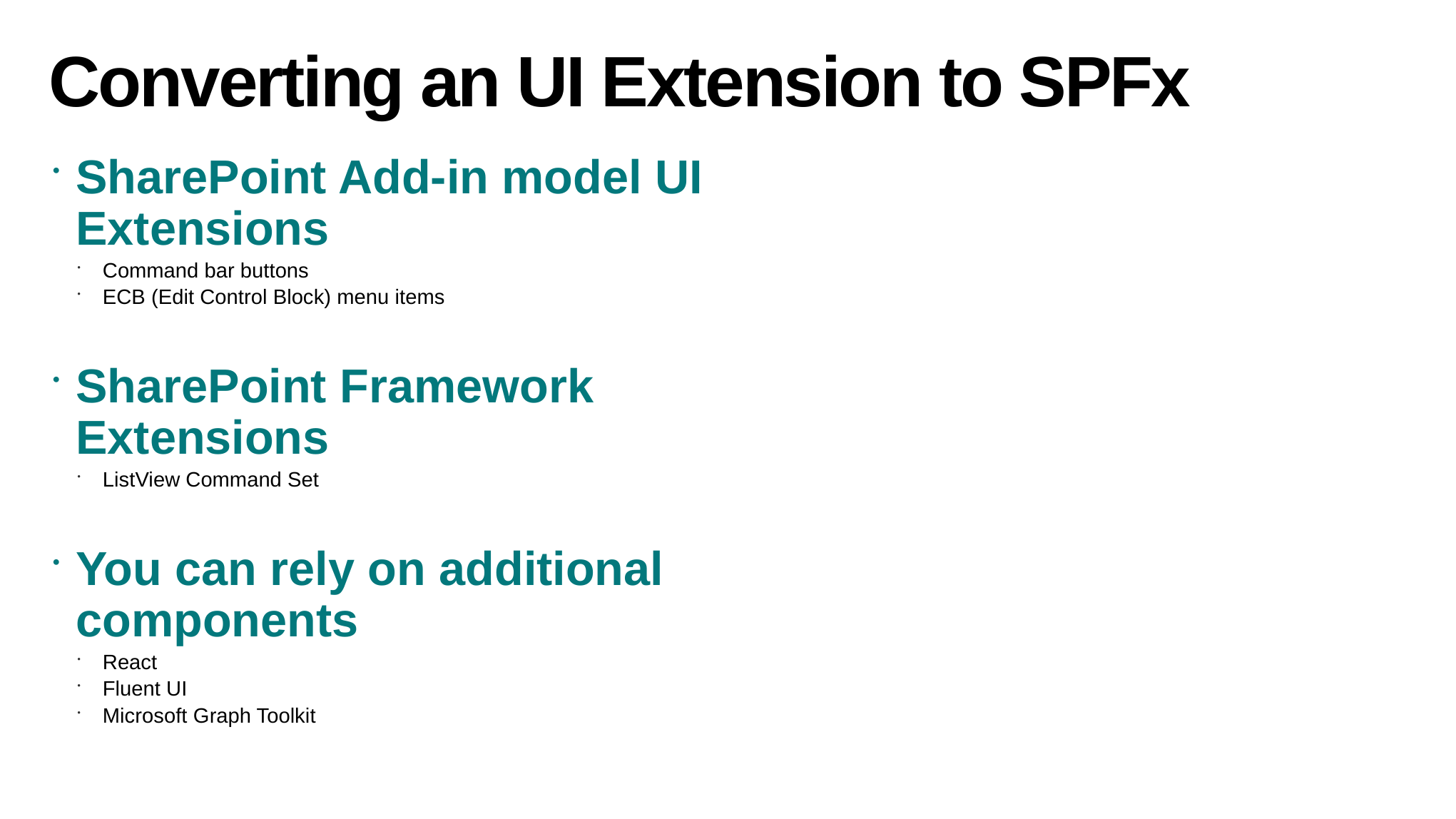

# Converting an UI Extension to SPFx
SharePoint Add-in model UI Extensions
Command bar buttons
ECB (Edit Control Block) menu items

SharePoint Framework Extensions
ListView Command Set

You can rely on additional components
React
Fluent UI
Microsoft Graph Toolkit